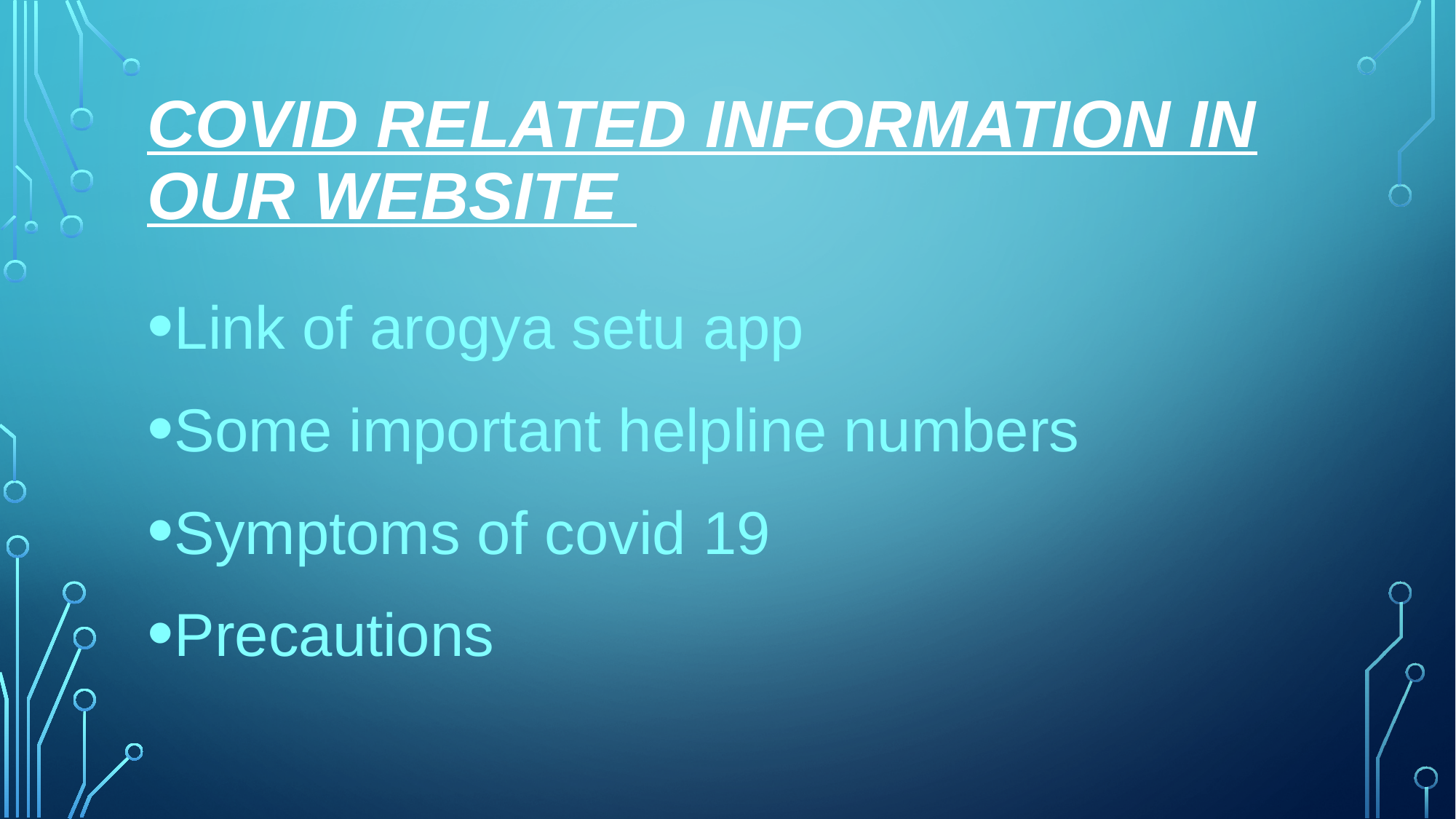

# Covid related information in our website
Link of arogya setu app
Some important helpline numbers
Symptoms of covid 19
Precautions